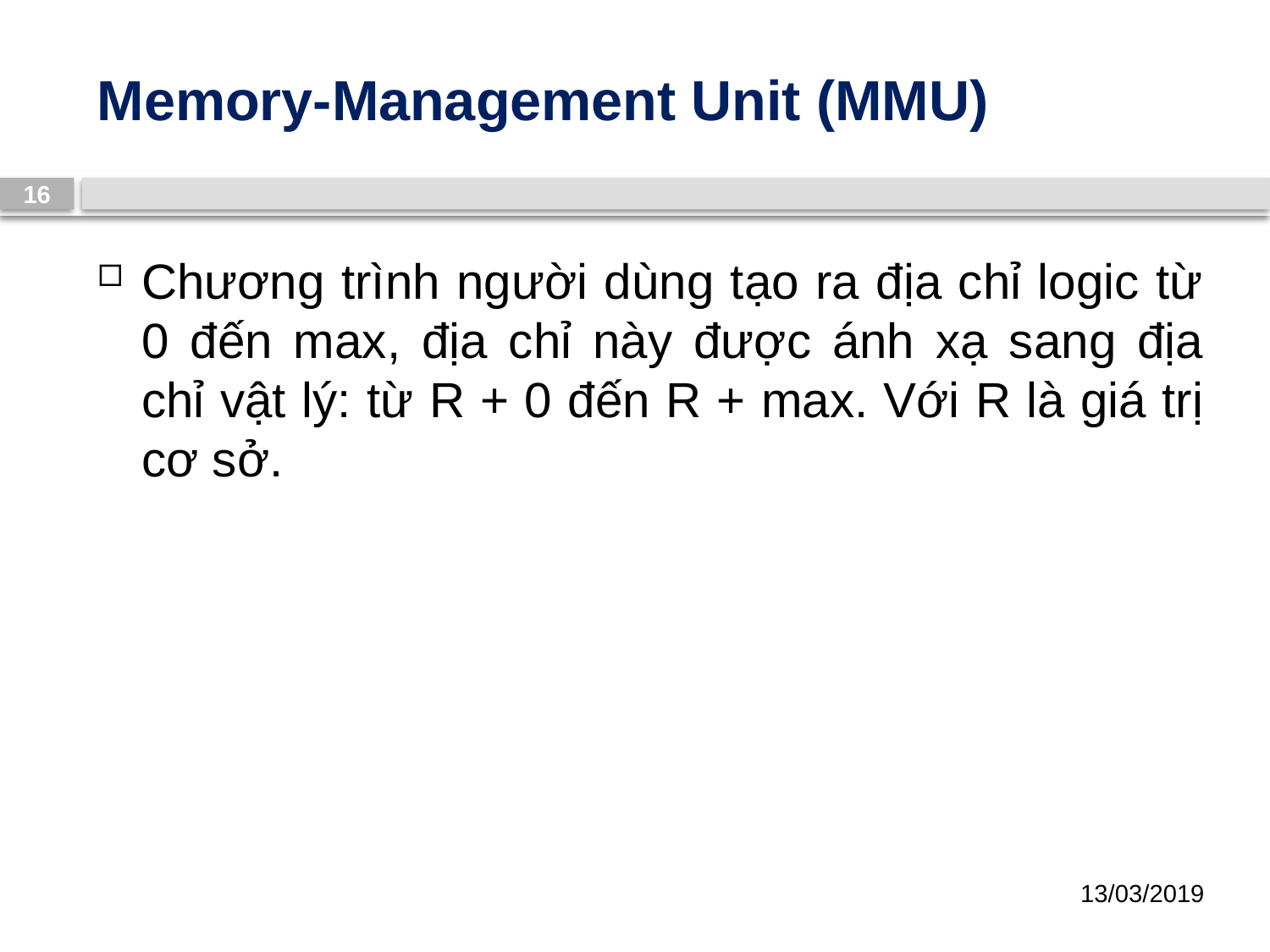

# Memory-Management Unit (MMU)
16
Chương trình người dùng tạo ra địa chỉ logic từ 0 đến max, địa chỉ này được ánh xạ sang địa chỉ vật lý: từ R + 0 đến R + max. Với R là giá trị cơ sở.

13/03/2019